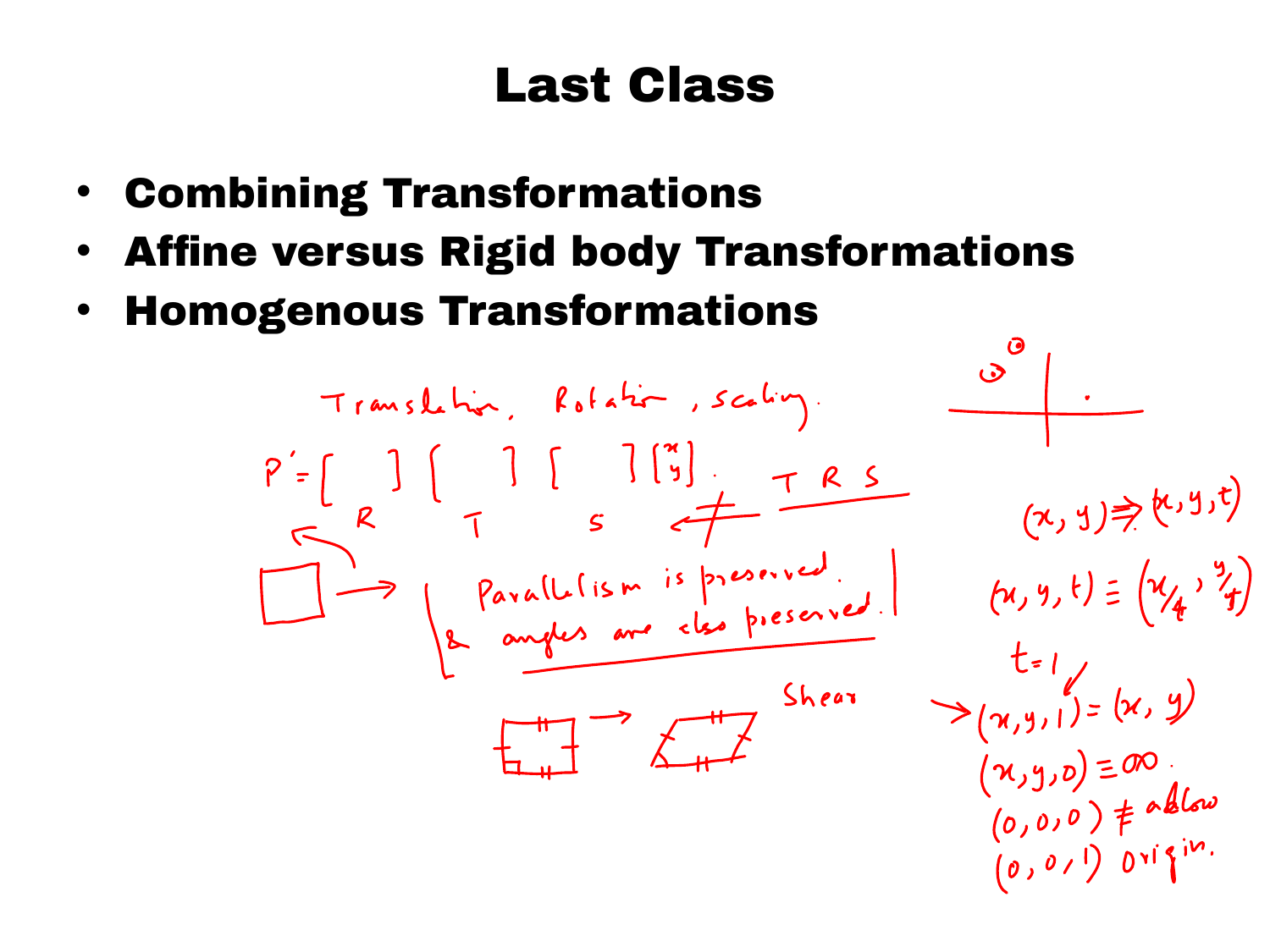

# Last Class
Combining Transformations
Affine versus Rigid body Transformations
Homogenous Transformations